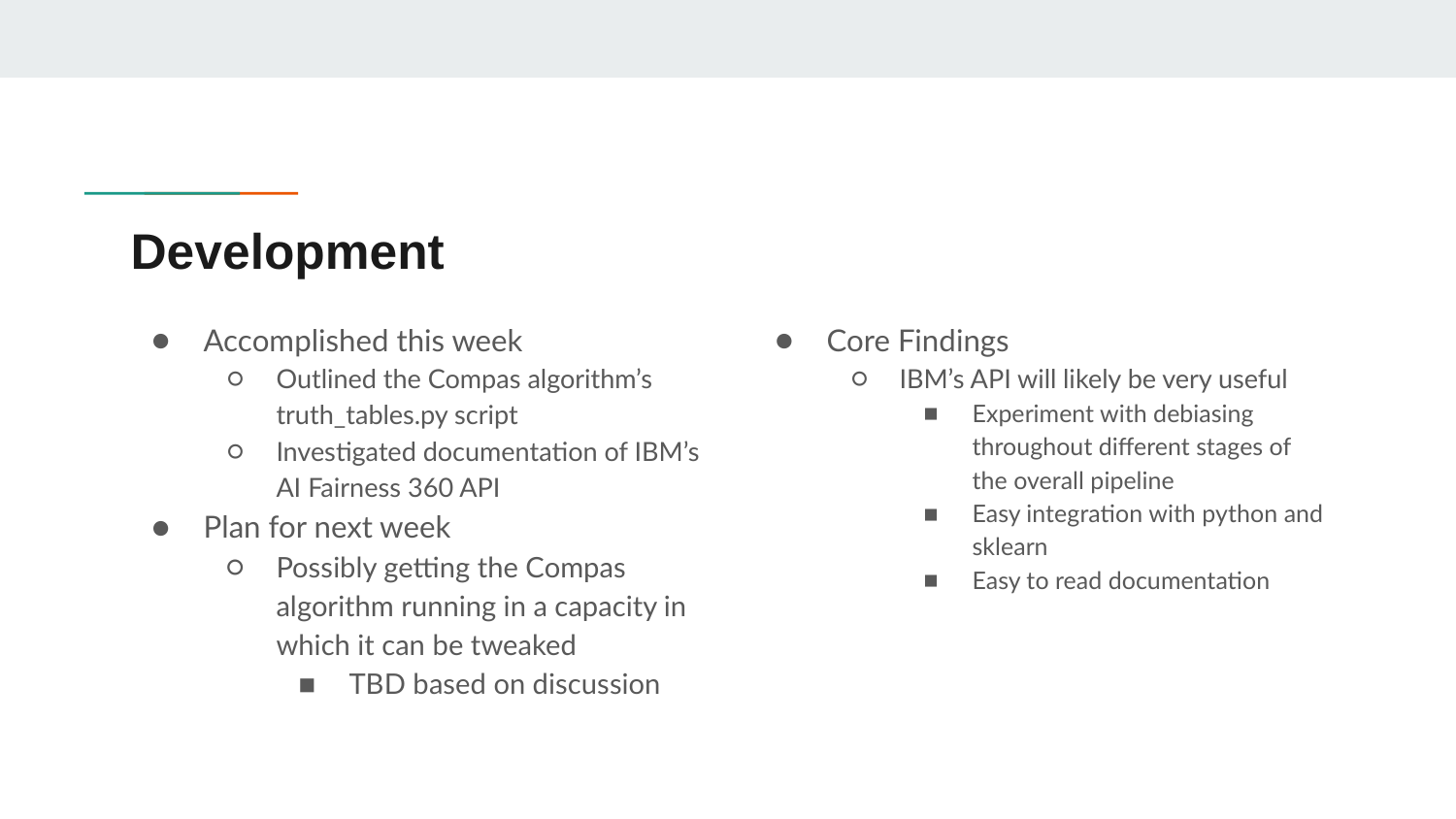

# Development
Accomplished this week
Outlined the Compas algorithm’s truth_tables.py script
Investigated documentation of IBM’s AI Fairness 360 API
Plan for next week
Possibly getting the Compas algorithm running in a capacity in which it can be tweaked
TBD based on discussion
Core Findings
IBM’s API will likely be very useful
Experiment with debiasing throughout different stages of the overall pipeline
Easy integration with python and sklearn
Easy to read documentation